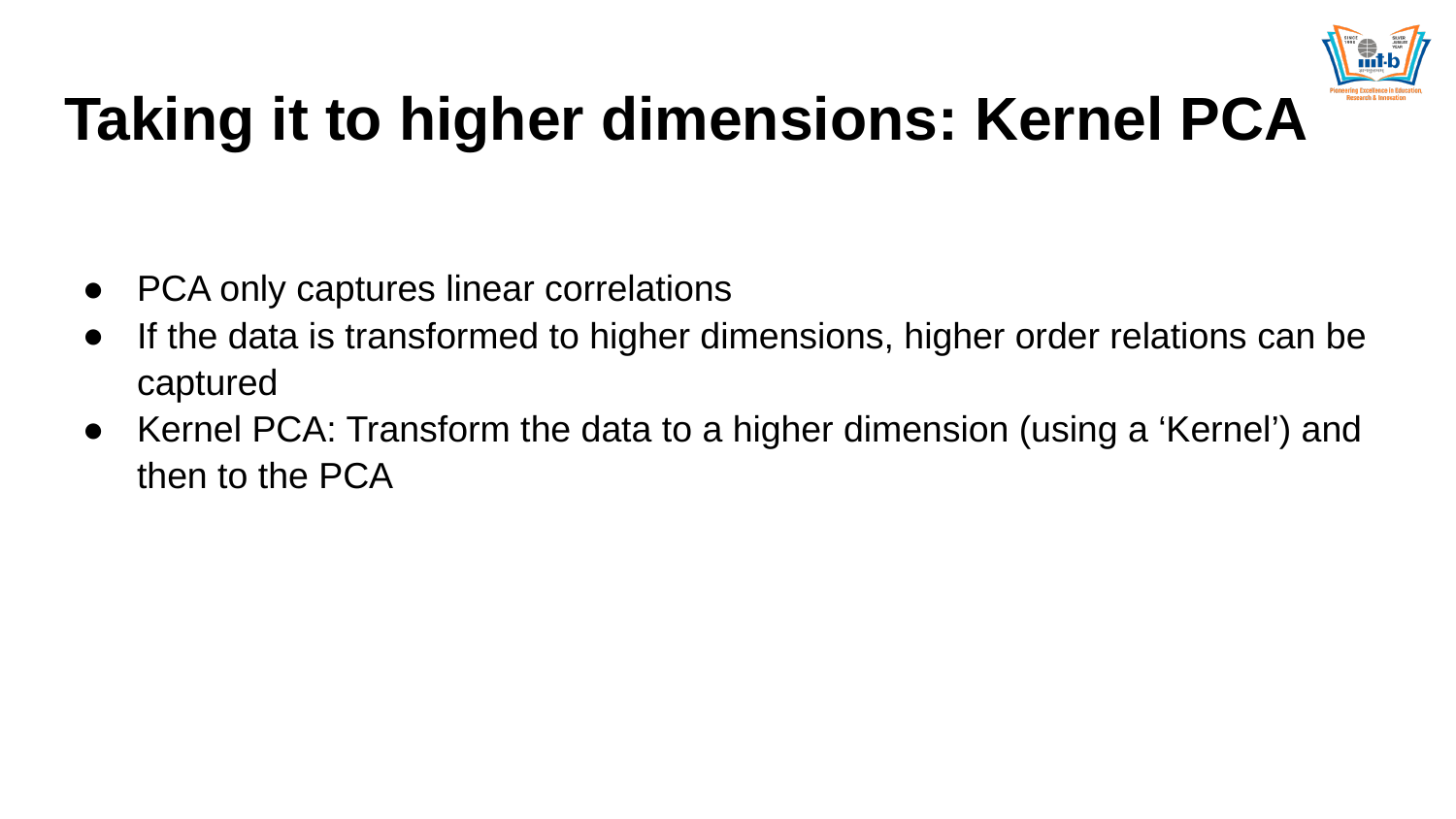

# Taking it to higher dimensions: Kernel PCA
PCA only captures linear correlations
If the data is transformed to higher dimensions, higher order relations can be captured
Kernel PCA: Transform the data to a higher dimension (using a ‘Kernel’) and then to the PCA